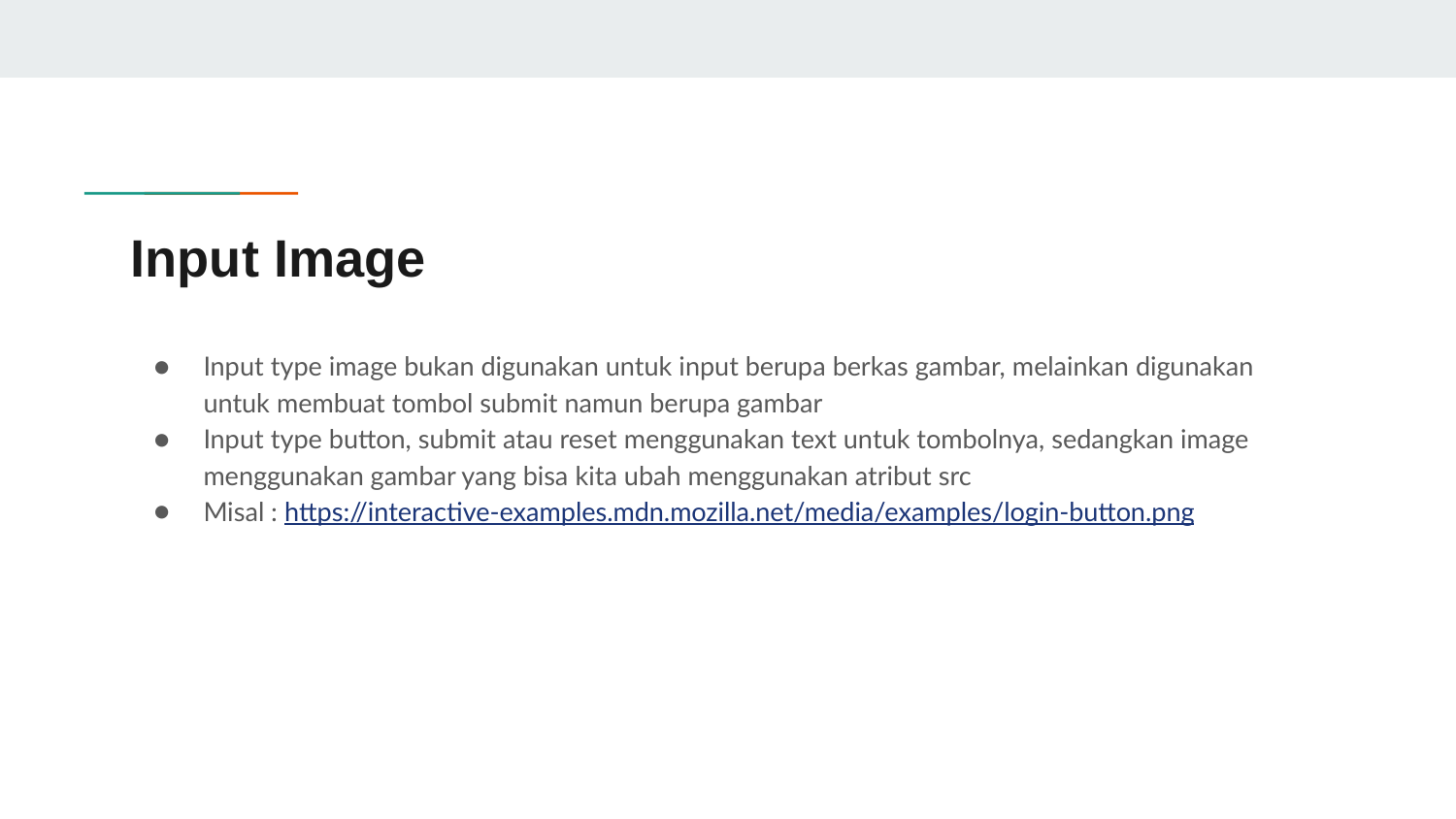

# Input Image
Input type image bukan digunakan untuk input berupa berkas gambar, melainkan digunakan untuk membuat tombol submit namun berupa gambar
Input type button, submit atau reset menggunakan text untuk tombolnya, sedangkan image menggunakan gambar yang bisa kita ubah menggunakan atribut src
Misal : https://interactive-examples.mdn.mozilla.net/media/examples/login-button.png